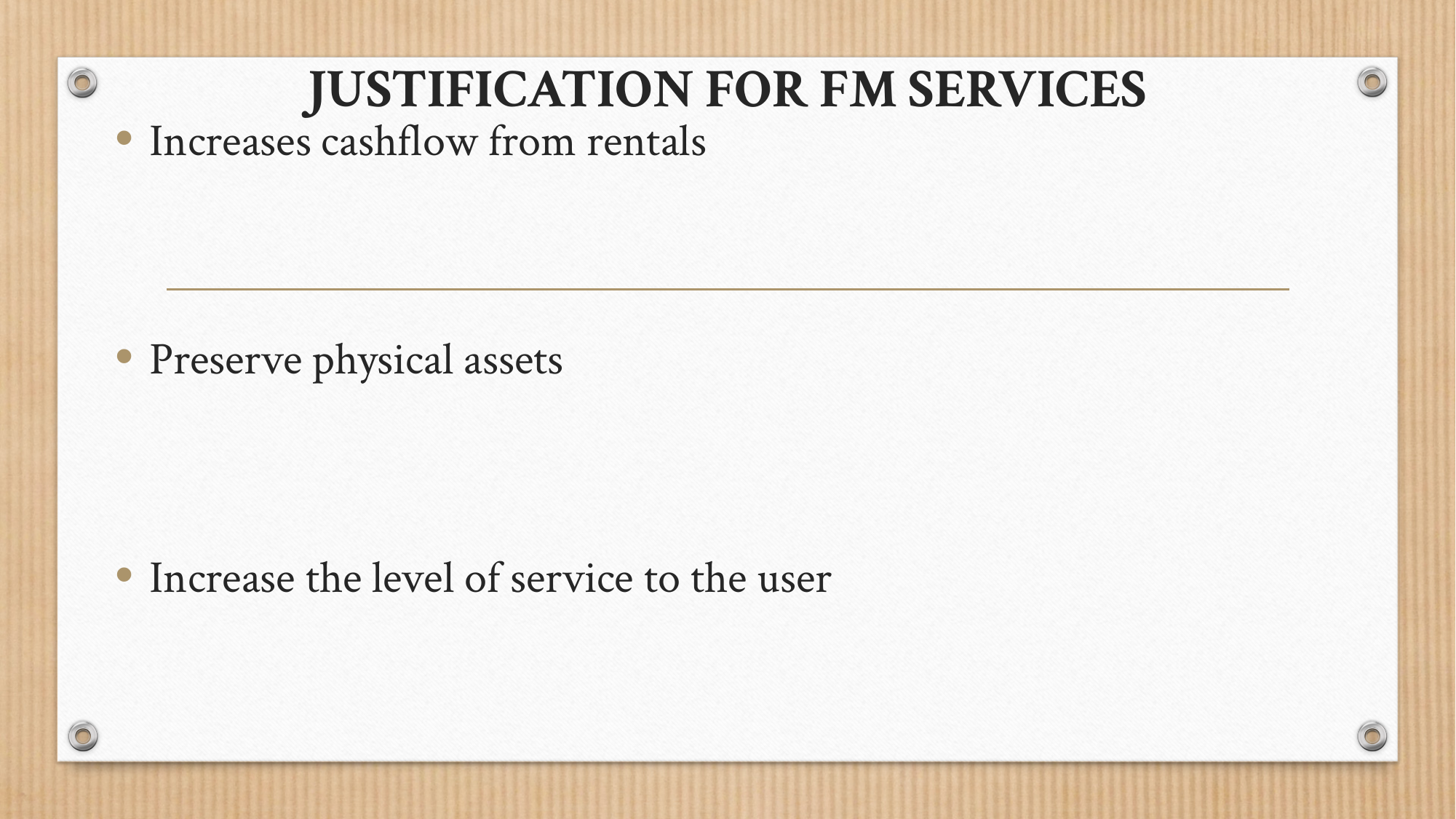

# JUSTIFICATION FOR FM SERVICES
Increases cashflow from rentals

Preserve physical assets

Increase the level of service to the user